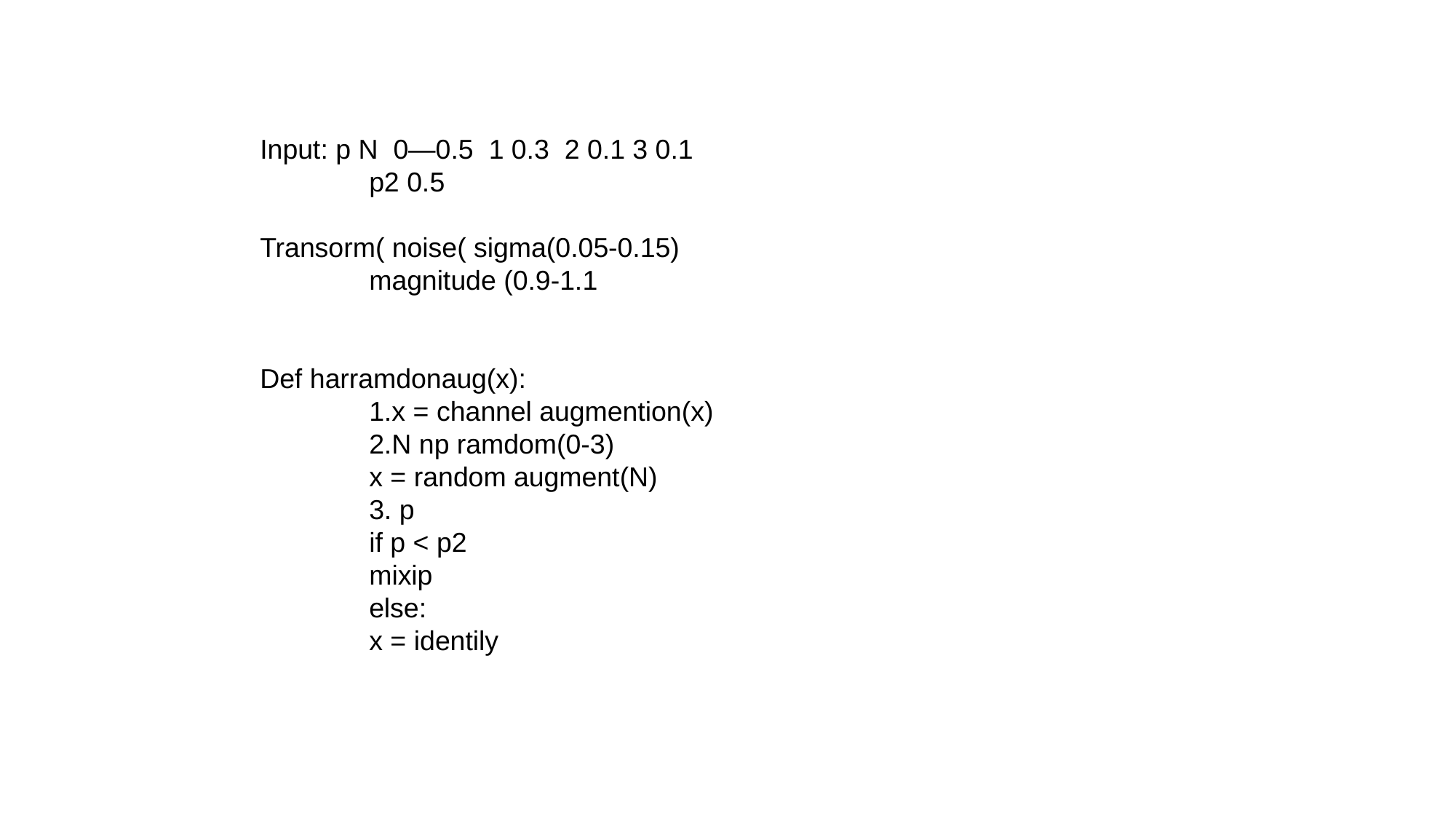

Input: p N  0—0.5  1 0.3  2 0.1 3 0.1
	p2 0.5

Transorm( noise( sigma(0.05-0.15)
	magnitude (0.9-1.1

Def harramdonaug(x):
	1.x = channel augmention(x)
	2.N np ramdom(0-3)
	x = random augment(N)
	3. p
	if p < p2
	mixip
	else:
	x = identily